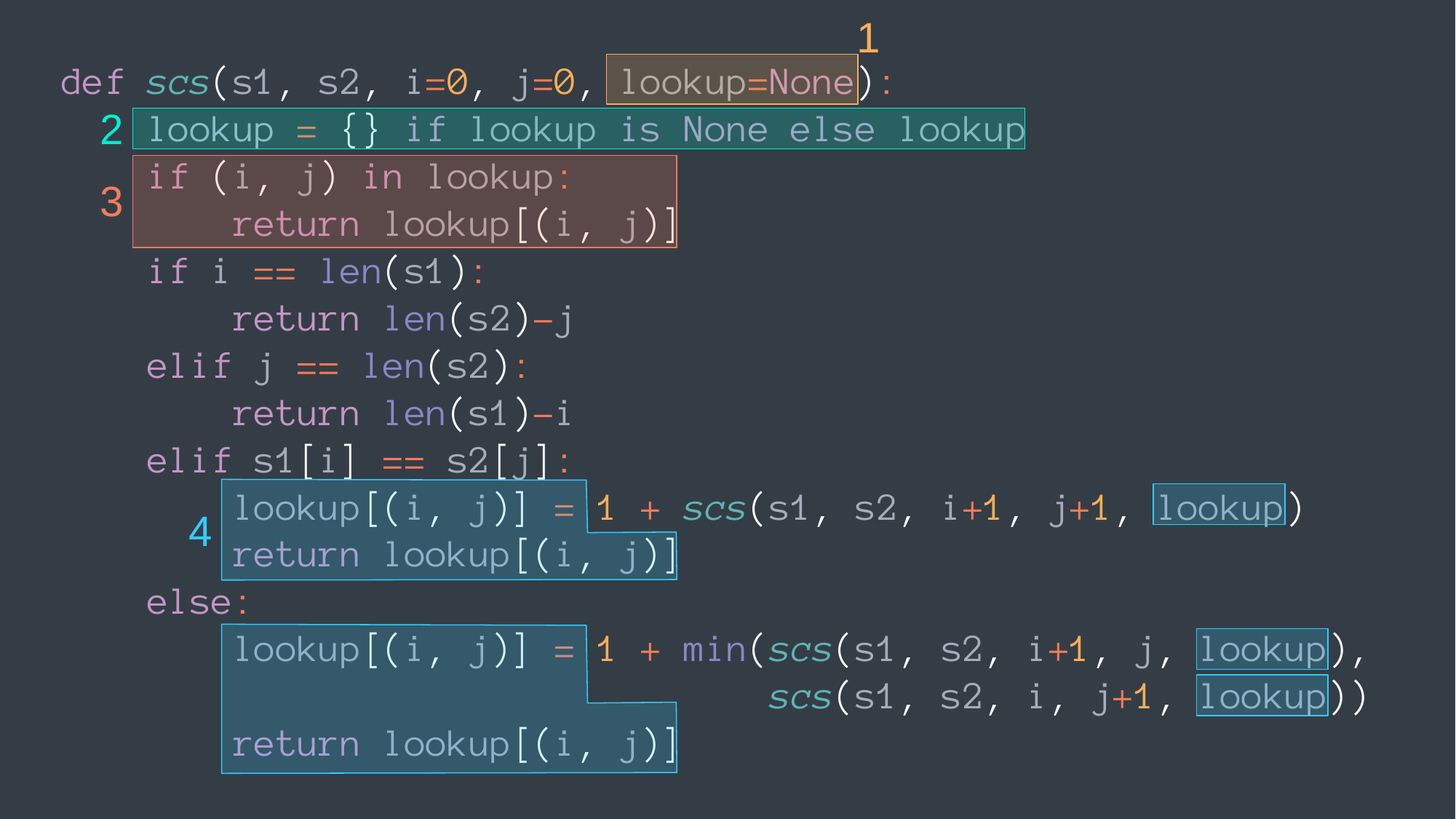

1
def scs(s1, s2, i=0, j=0, lookup=None):
    lookup = {} if lookup is None else lookup
    if (i, j) in lookup:
        return lookup[(i, j)]
    if i == len(s1):
        return len(s2)-j
    elif j == len(s2):
        return len(s1)-i
    elif s1[i] == s2[j]:
        lookup[(i, j)] = 1 + scs(s1, s2, i+1, j+1, lookup)
        return lookup[(i, j)]
    else:
        lookup[(i, j)] = 1 + min(scs(s1, s2, i+1, j, lookup),
                                 scs(s1, s2, i, j+1, lookup))
        return lookup[(i, j)]

2

3

4